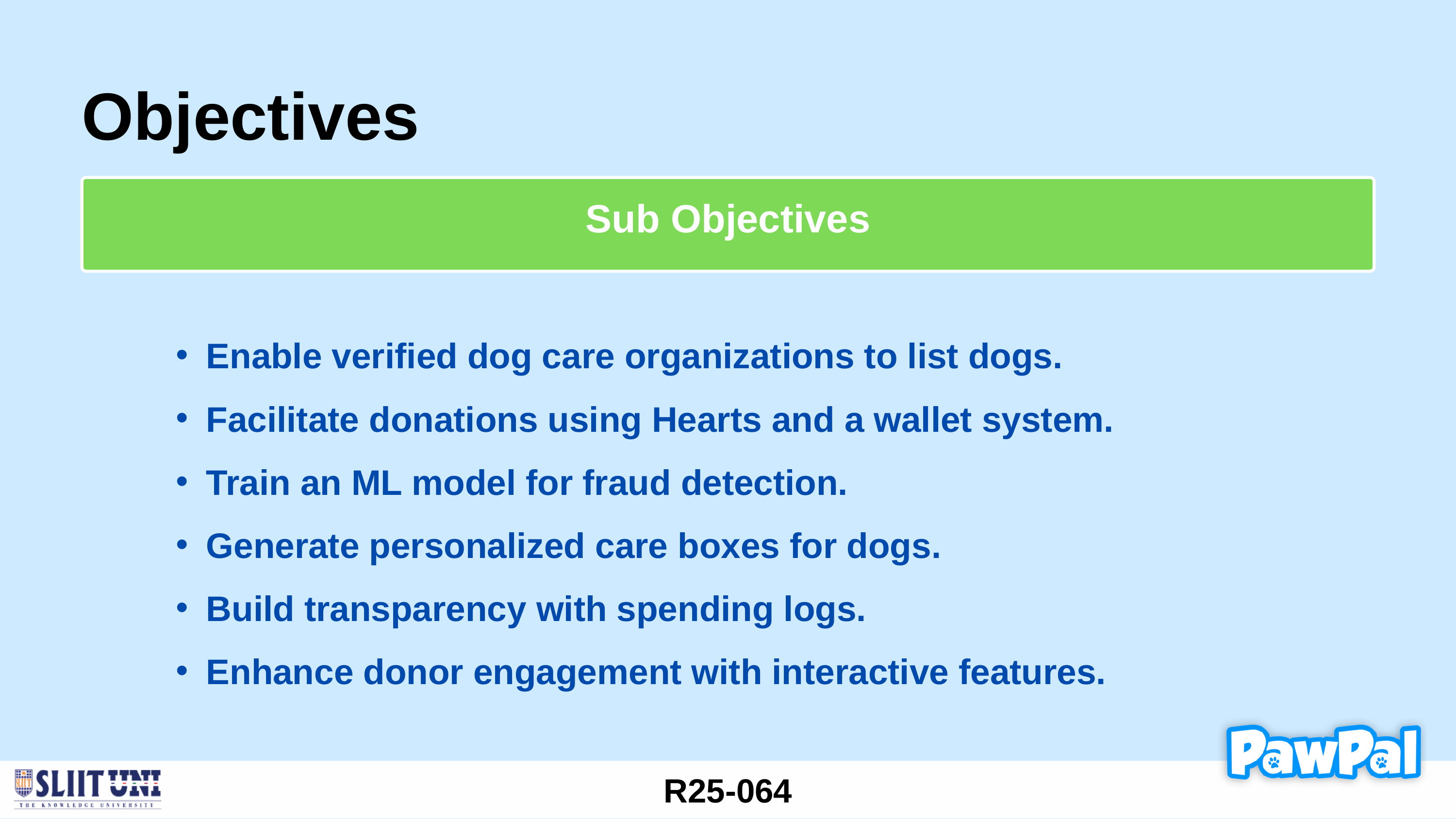

Objectives

Sub Objectives
Enable verified dog care organizations to list dogs.
Facilitate donations using Hearts and a wallet system.
Train an ML model for fraud detection.
Generate personalized care boxes for dogs.
Build transparency with spending logs.
Enhance donor engagement with interactive features.

R25-064